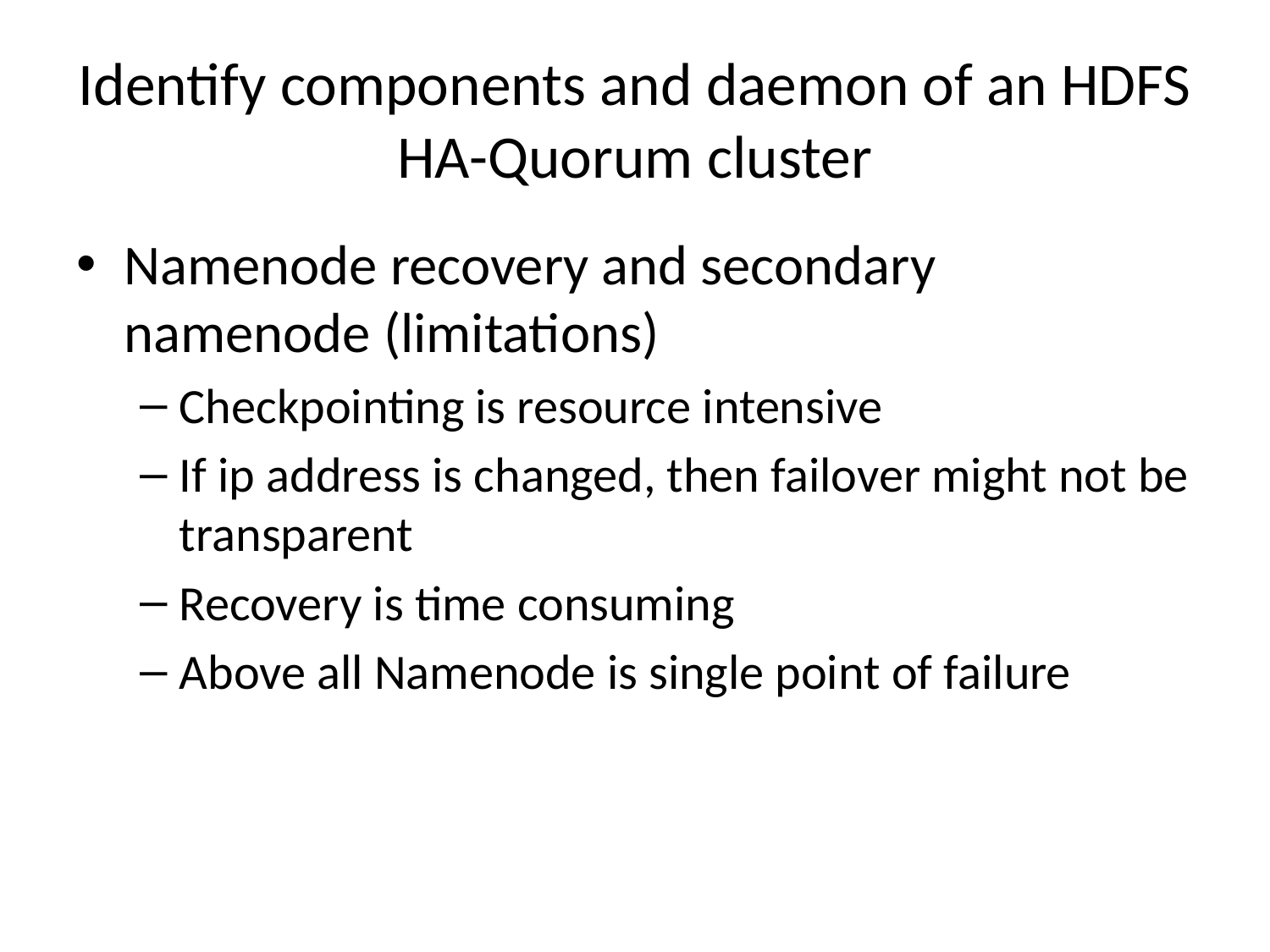

# Identify components and daemon of an HDFS HA-Quorum cluster
Namenode recovery and secondary namenode (limitations)
Checkpointing is resource intensive
If ip address is changed, then failover might not be transparent
Recovery is time consuming
Above all Namenode is single point of failure